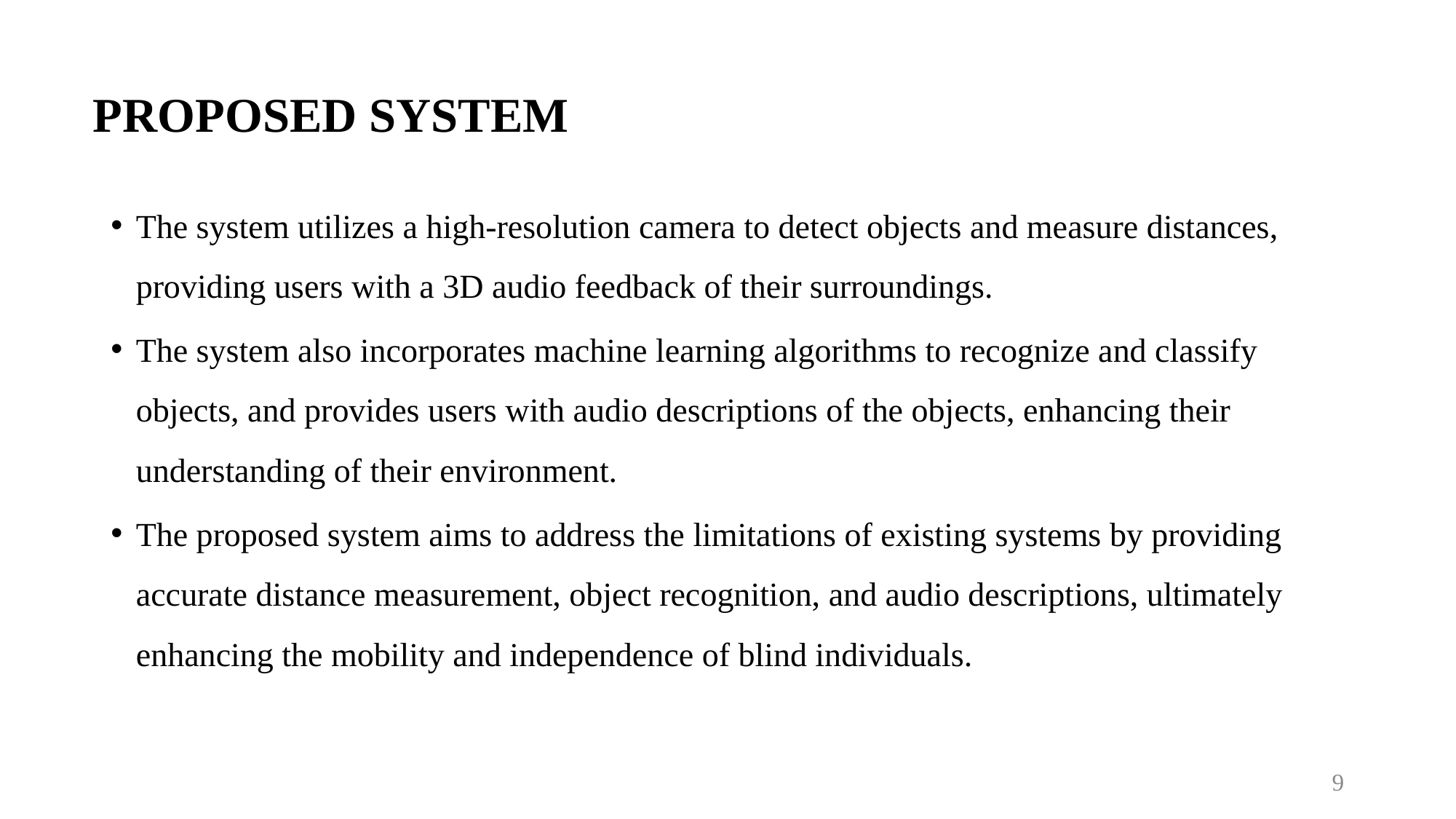

PROPOSED SYSTEM
The system utilizes a high-resolution camera to detect objects and measure distances, providing users with a 3D audio feedback of their surroundings.
The system also incorporates machine learning algorithms to recognize and classify objects, and provides users with audio descriptions of the objects, enhancing their understanding of their environment.
The proposed system aims to address the limitations of existing systems by providing accurate distance measurement, object recognition, and audio descriptions, ultimately enhancing the mobility and independence of blind individuals.

9